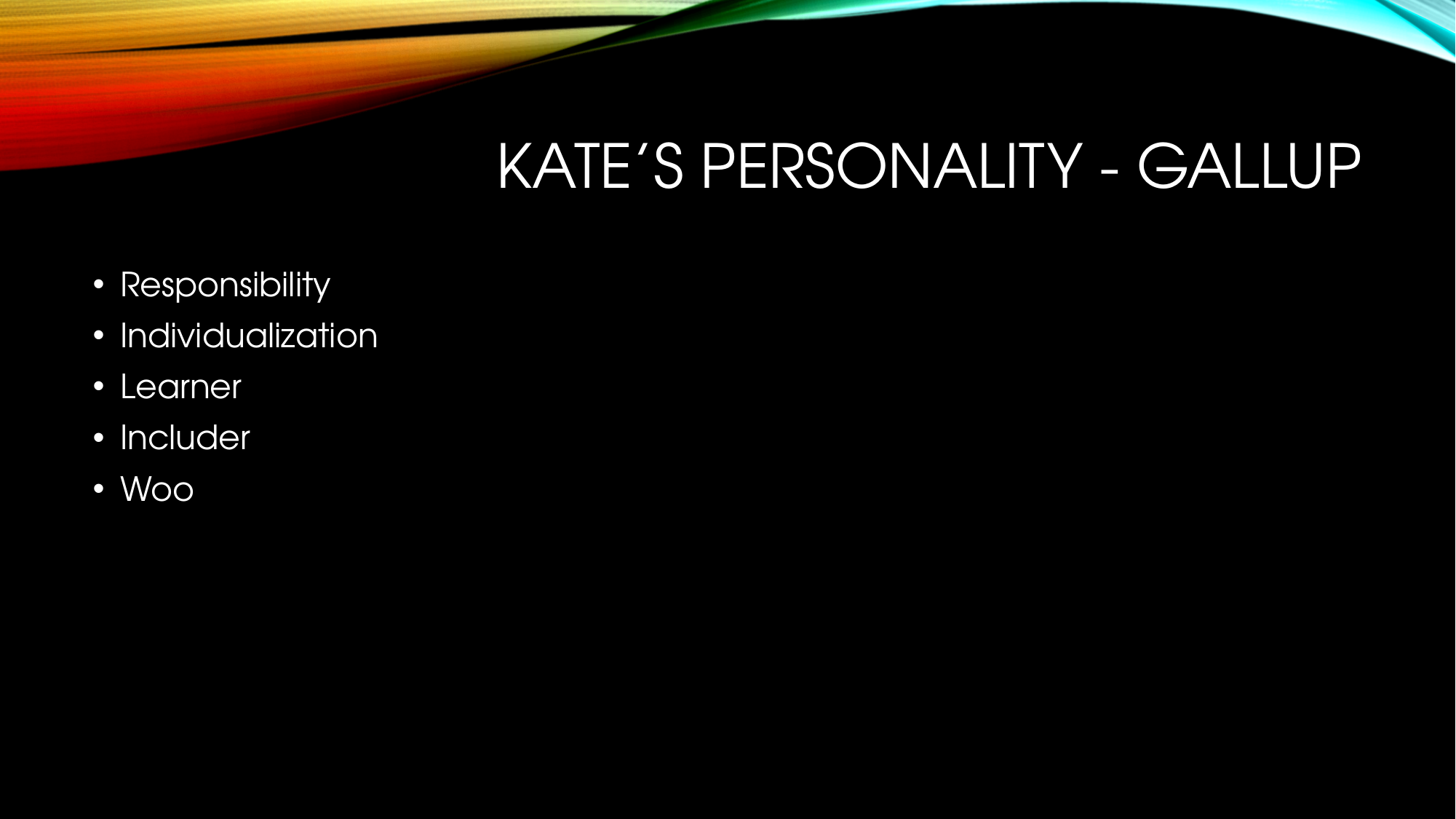

# Kate’s personality - Gallup
Responsibility
Individualization
Learner
Includer
Woo